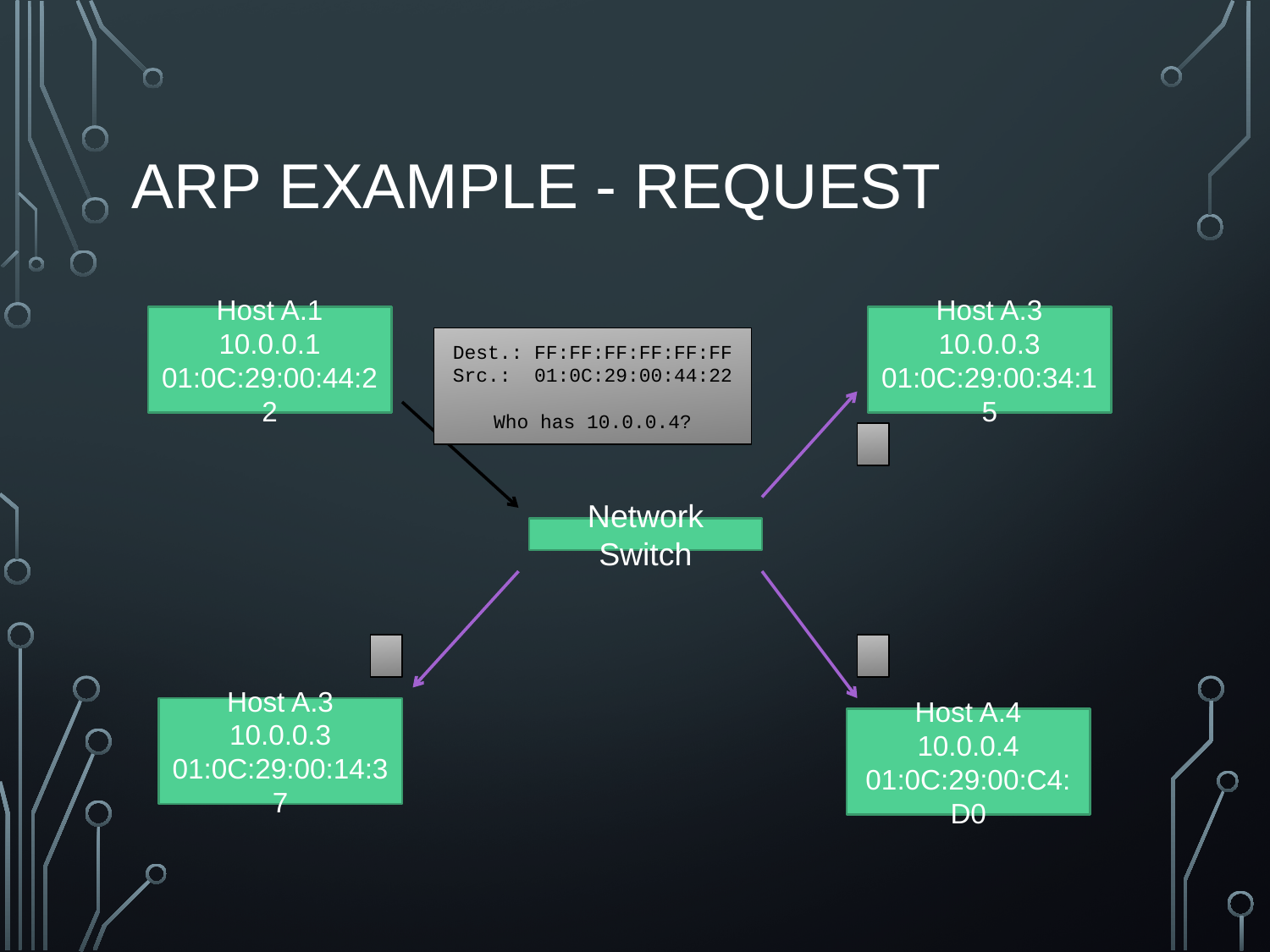

# Arp Example - Request
Host A.1
10.0.0.1
01:0C:29:00:44:22
Host A.3
10.0.0.3
01:0C:29:00:34:15

Dest.: FF:FF:FF:FF:FF:FF
Src.:  01:0C:29:00:44:22

Who has 10.0.0.4?

Network Switch

Host A.3
10.0.0.3
01:0C:29:00:14:37
Host A.4
10.0.0.4
01:0C:29:00:C4:D0